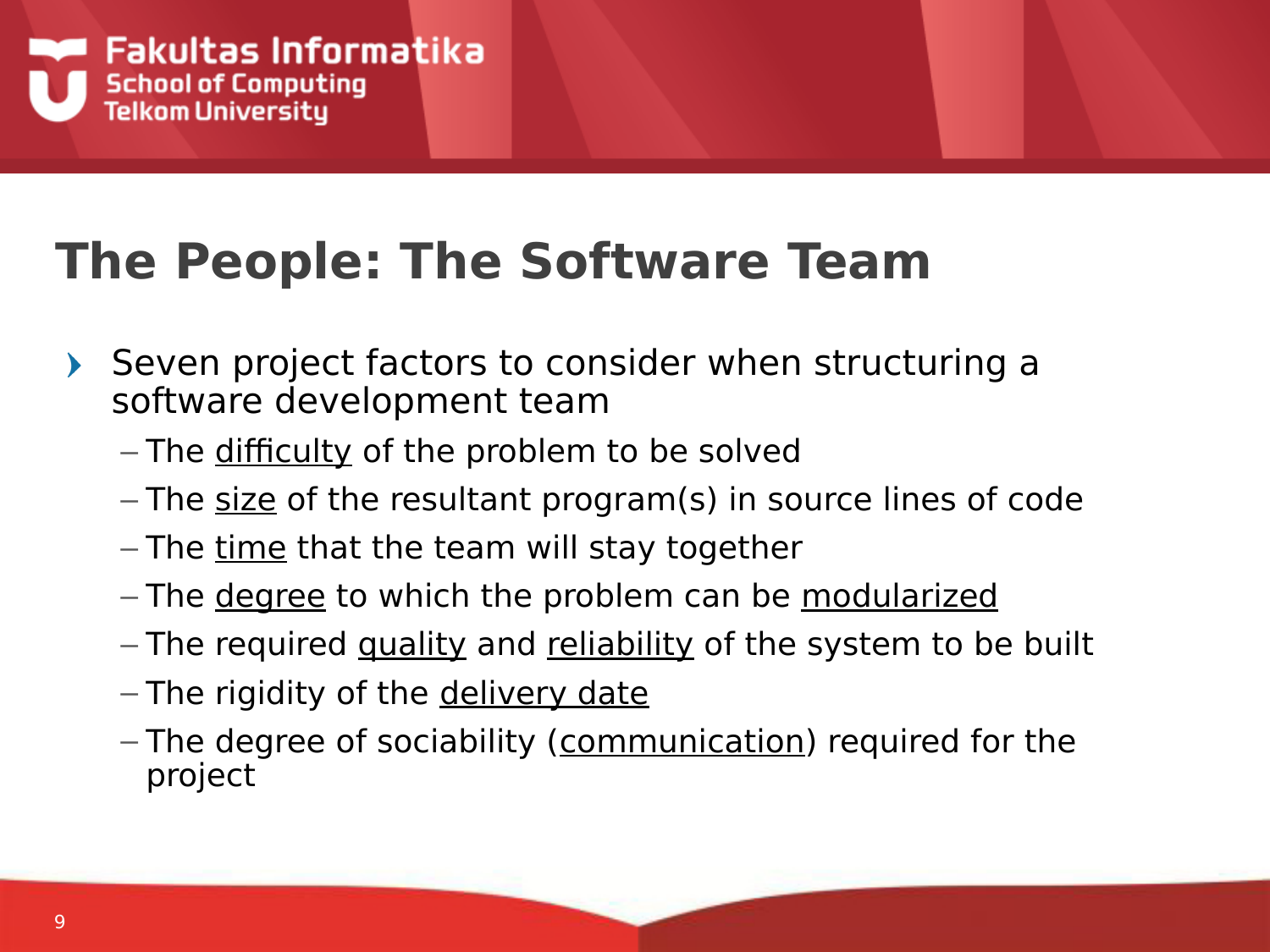

# The People: The Software Team
Seven project factors to consider when structuring a software development team
The difficulty of the problem to be solved
The size of the resultant program(s) in source lines of code
The time that the team will stay together
The degree to which the problem can be modularized
The required quality and reliability of the system to be built
The rigidity of the delivery date
The degree of sociability (communication) required for the project
9